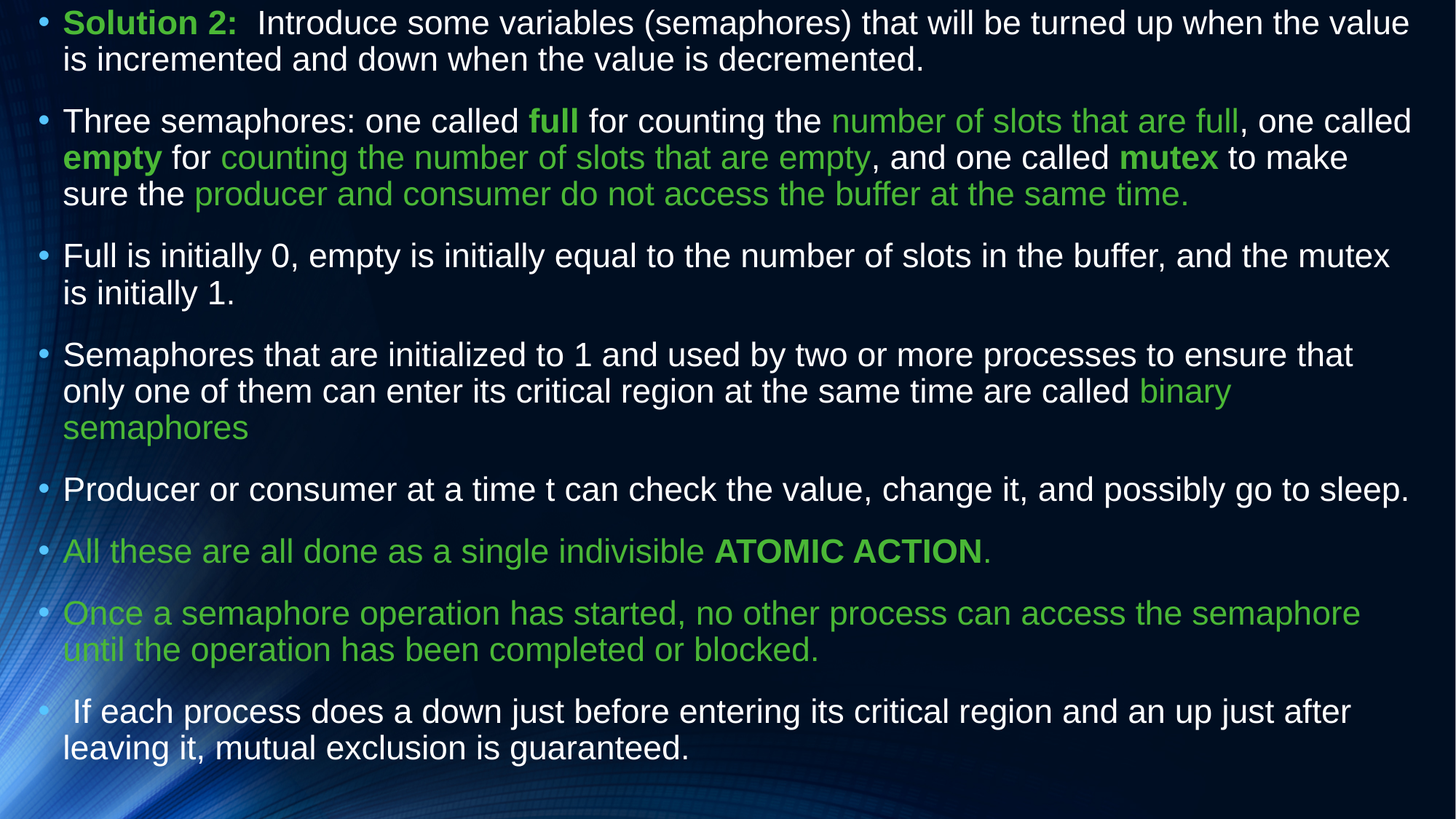

Solution 2:  Introduce some variables (semaphores) that will be turned up when the value is incremented and down when the value is decremented.
Three semaphores: one called full for counting the number of slots that are full, one called empty for counting the number of slots that are empty, and one called mutex to make sure the producer and consumer do not access the buffer at the same time.
Full is initially 0, empty is initially equal to the number of slots in the buffer, and the mutex is initially 1.
Semaphores that are initialized to 1 and used by two or more processes to ensure that only one of them can enter its critical region at the same time are called binary semaphores
Producer or consumer at a time t can check the value, change it, and possibly go to sleep.
All these are all done as a single indivisible ATOMIC ACTION.
Once a semaphore operation has started, no other process can access the semaphore until the operation has been completed or blocked.
 If each process does a down just before entering its critical region and an up just after leaving it, mutual exclusion is guaranteed.